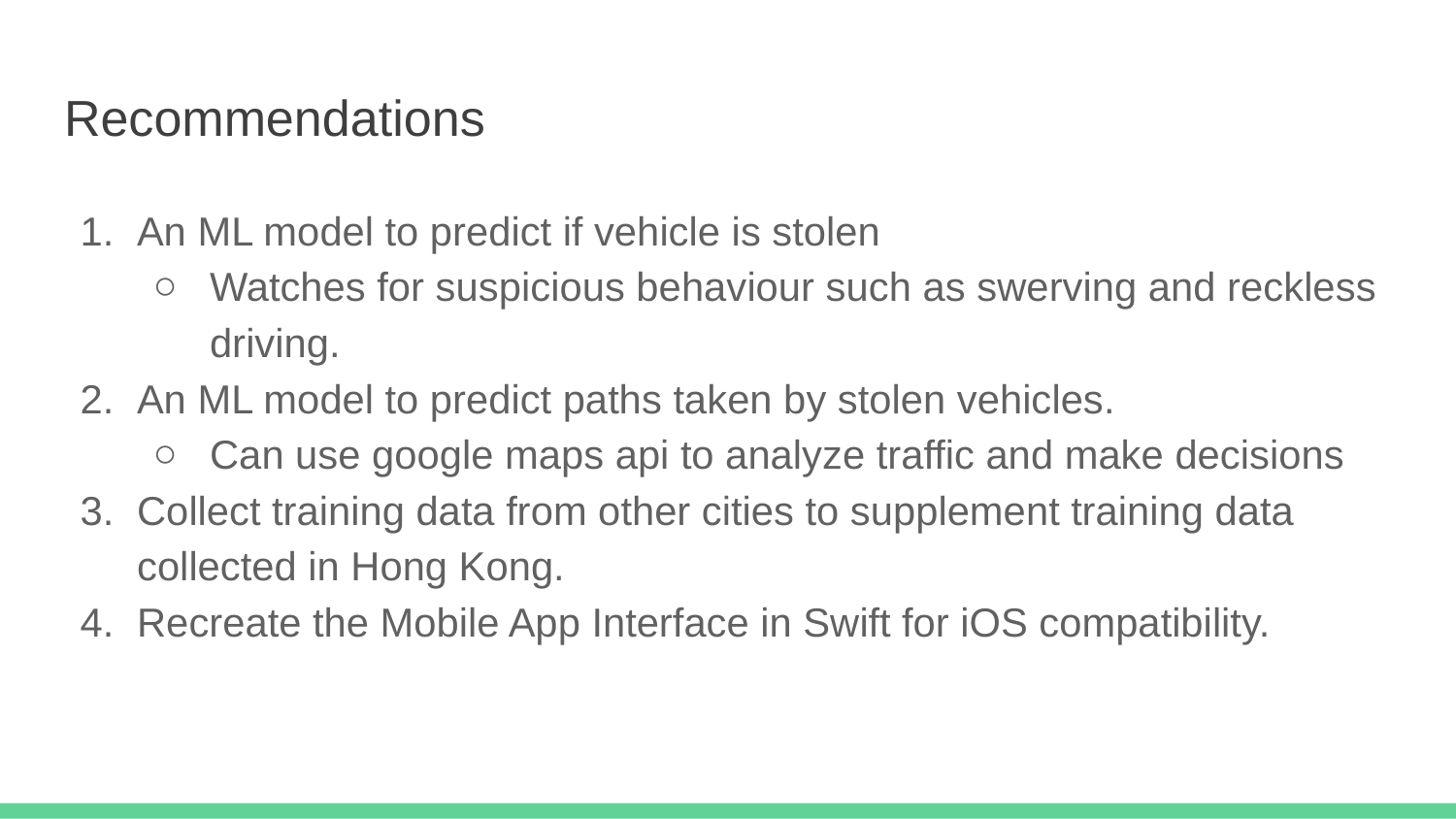

# Recommendations
An ML model to predict if vehicle is stolen
Watches for suspicious behaviour such as swerving and reckless driving.
An ML model to predict paths taken by stolen vehicles.
Can use google maps api to analyze traffic and make decisions
Collect training data from other cities to supplement training data collected in Hong Kong.
Recreate the Mobile App Interface in Swift for iOS compatibility.